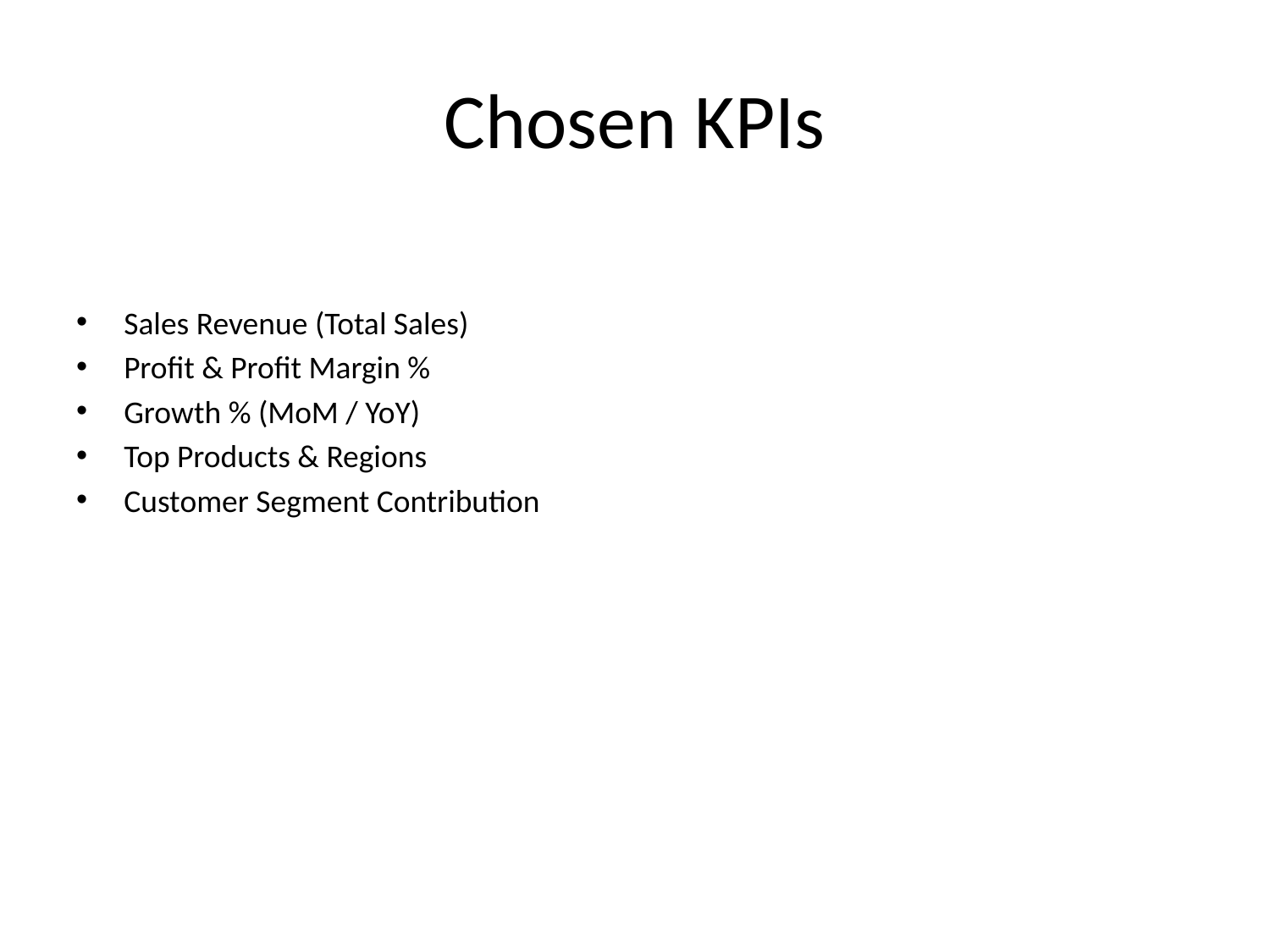

# Chosen KPIs

Sales Revenue (Total Sales)
Profit & Profit Margin %
Growth % (MoM / YoY)
Top Products & Regions
Customer Segment Contribution